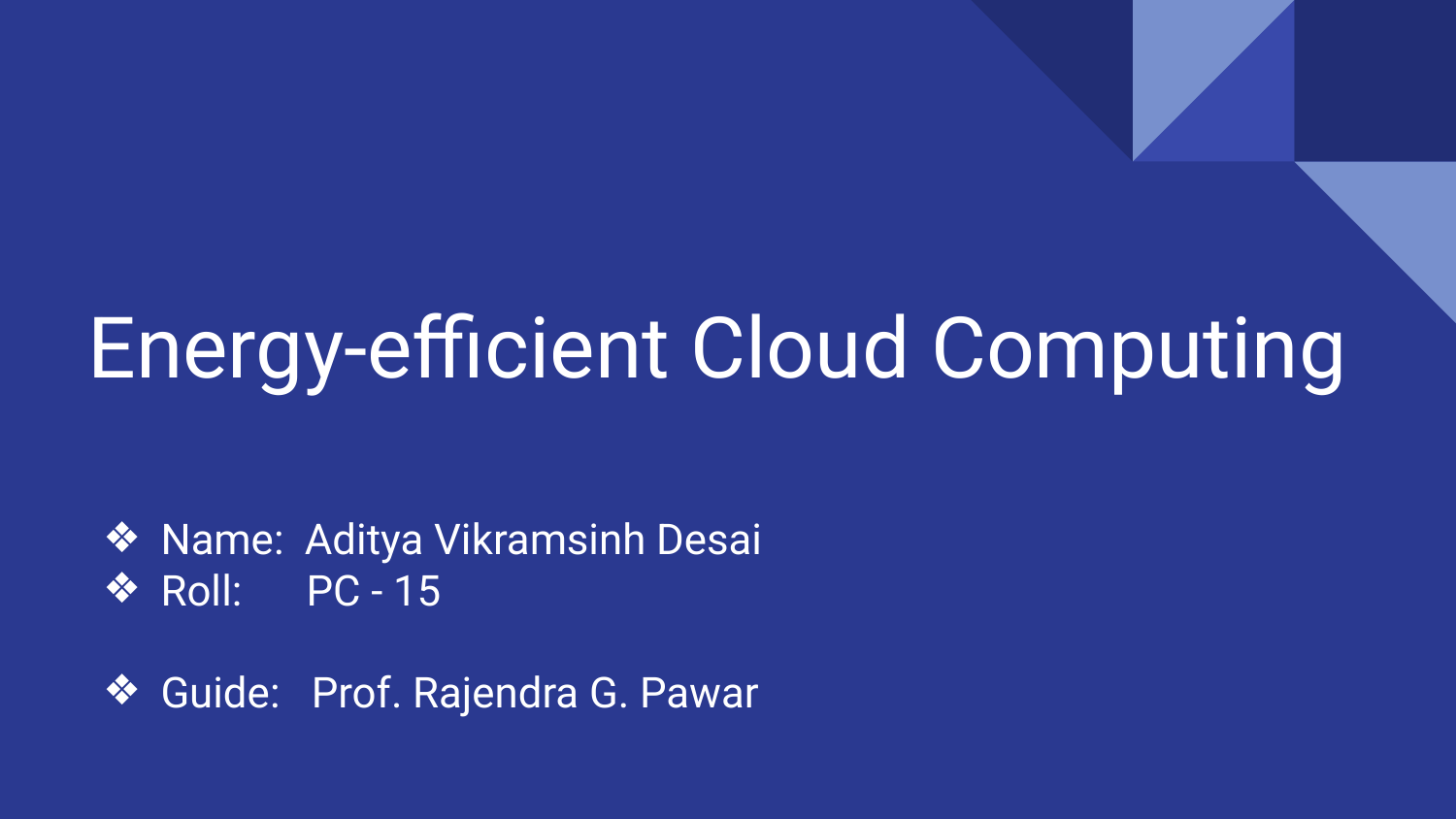

# Energy-efficient Cloud Computing
Name:  Aditya Vikramsinh Desai
Roll:  	PC - 15

Guide:   Prof. Rajendra G. Pawar